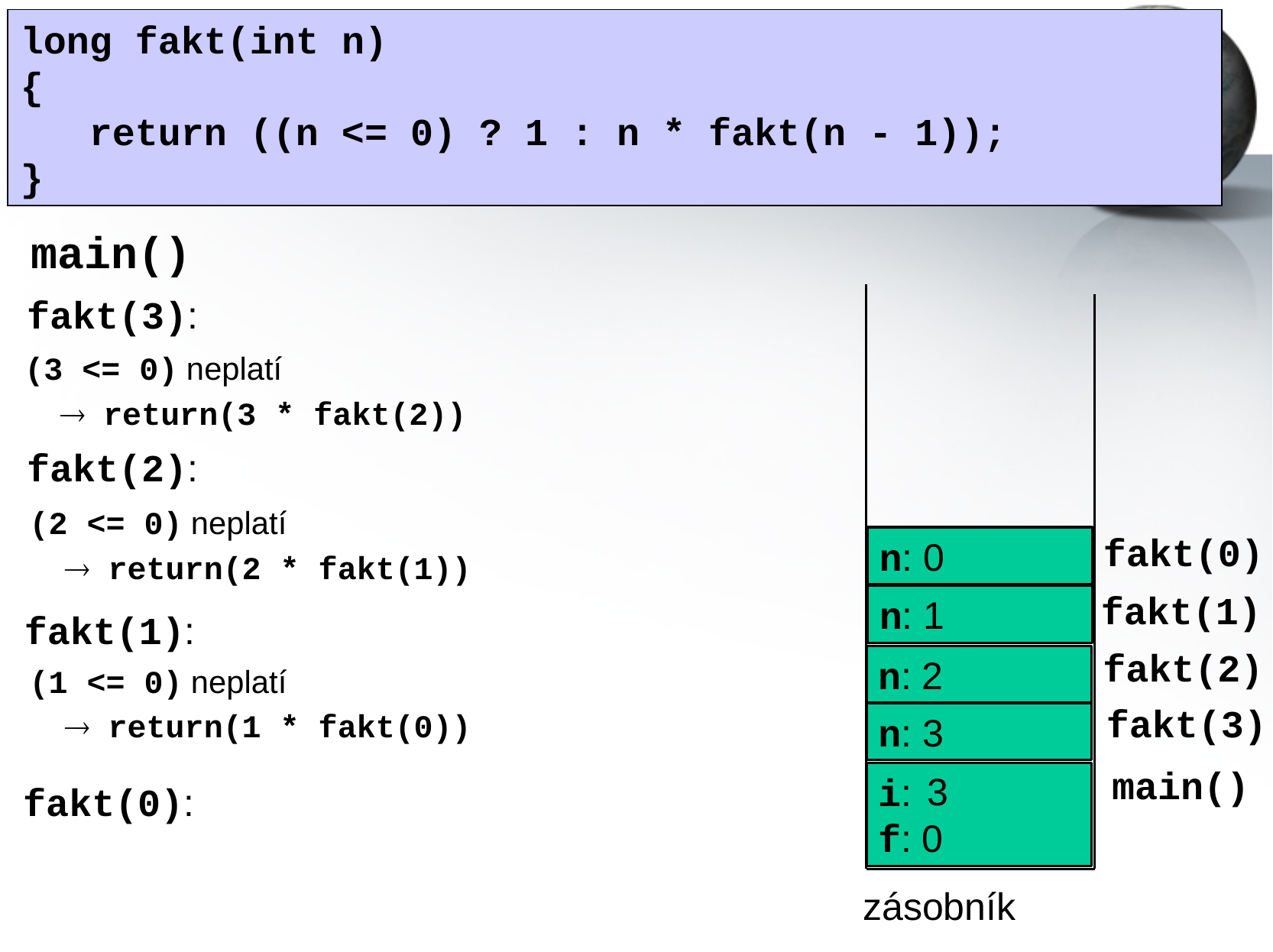

long fakt(int n)
{
   return ((n <= 0) ? 1 : n * fakt(n - 1));
}
main()
zásobník
fakt(3):

(3 <= 0) neplatí
    →  return(3 * fakt(2))
fakt(2):
(2 <= 0) neplatí
    →  return(2 * fakt(1))
fakt(0)
n: 0
fakt(1)
n: 1
fakt(1):
fakt(2)
n: 2
(1 <= 0) neplatí
    →  return(1 * fakt(0))
fakt(3)
n: 3
main()
i: ?
f: 0
3
fakt(0):